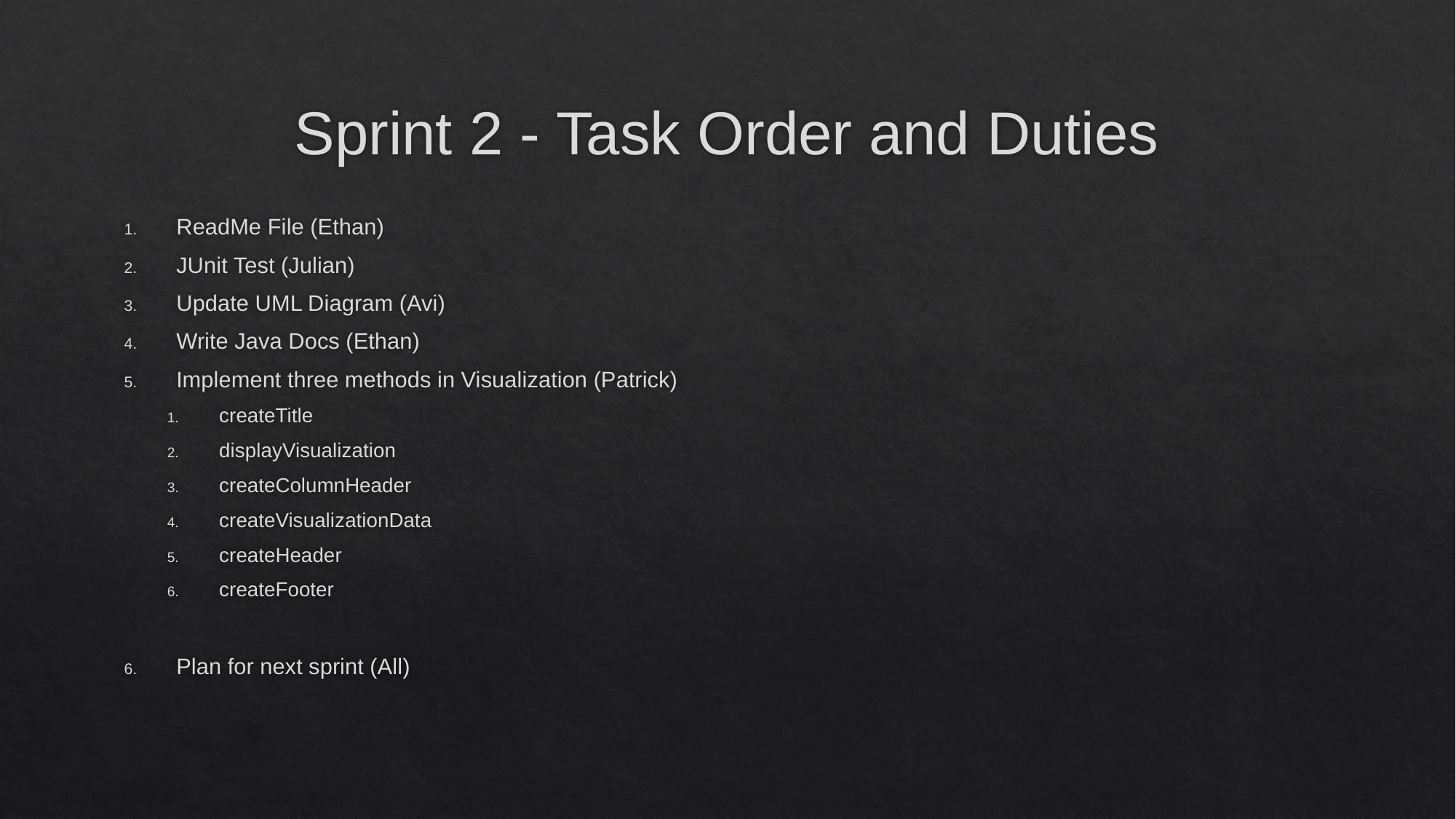

# Sprint 2 - Task Order and Duties
ReadMe File (Ethan)
JUnit Test (Julian)
Update UML Diagram (Avi)
Write Java Docs (Ethan)
Implement three methods in Visualization (Patrick)
createTitle
displayVisualization
createColumnHeader
createVisualizationData
createHeader
createFooter

Plan for next sprint (All)